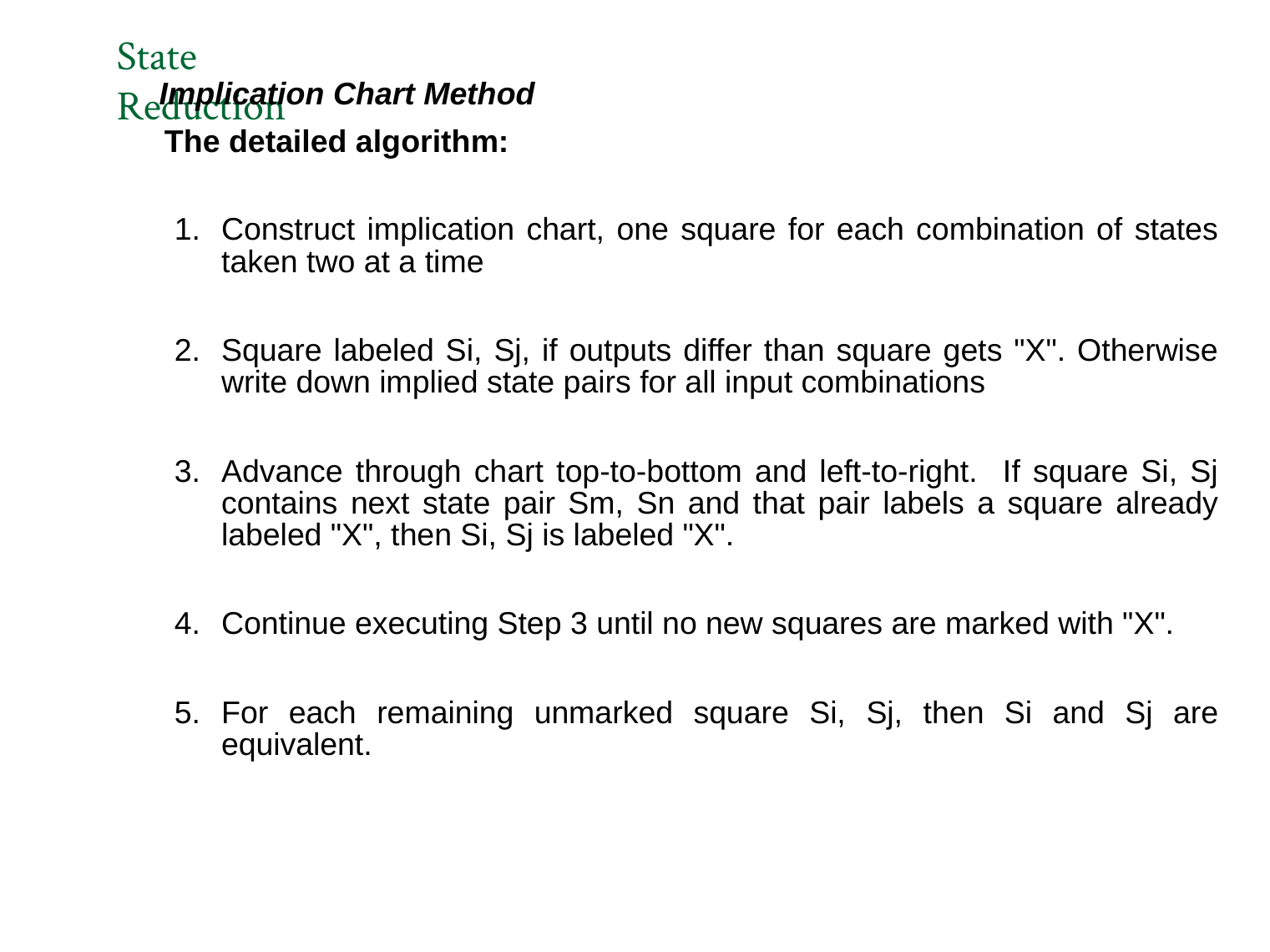

# State Reduction
Implication Chart Method
The detailed algorithm:
1.	Construct implication chart, one square for each combination of states taken two at a time

2.	Square labeled Si, Sj, if outputs differ than square gets "X". Otherwise write down implied state pairs for all input combinations

3.	Advance through chart top-to-bottom and left-to-right.  If square Si, Sj contains next state pair Sm, Sn and that pair labels a square already labeled "X", then Si, Sj is labeled "X".

4.	Continue executing Step 3 until no new squares are marked with "X".

5.	For each remaining unmarked square Si, Sj, then Si and Sj are equivalent.